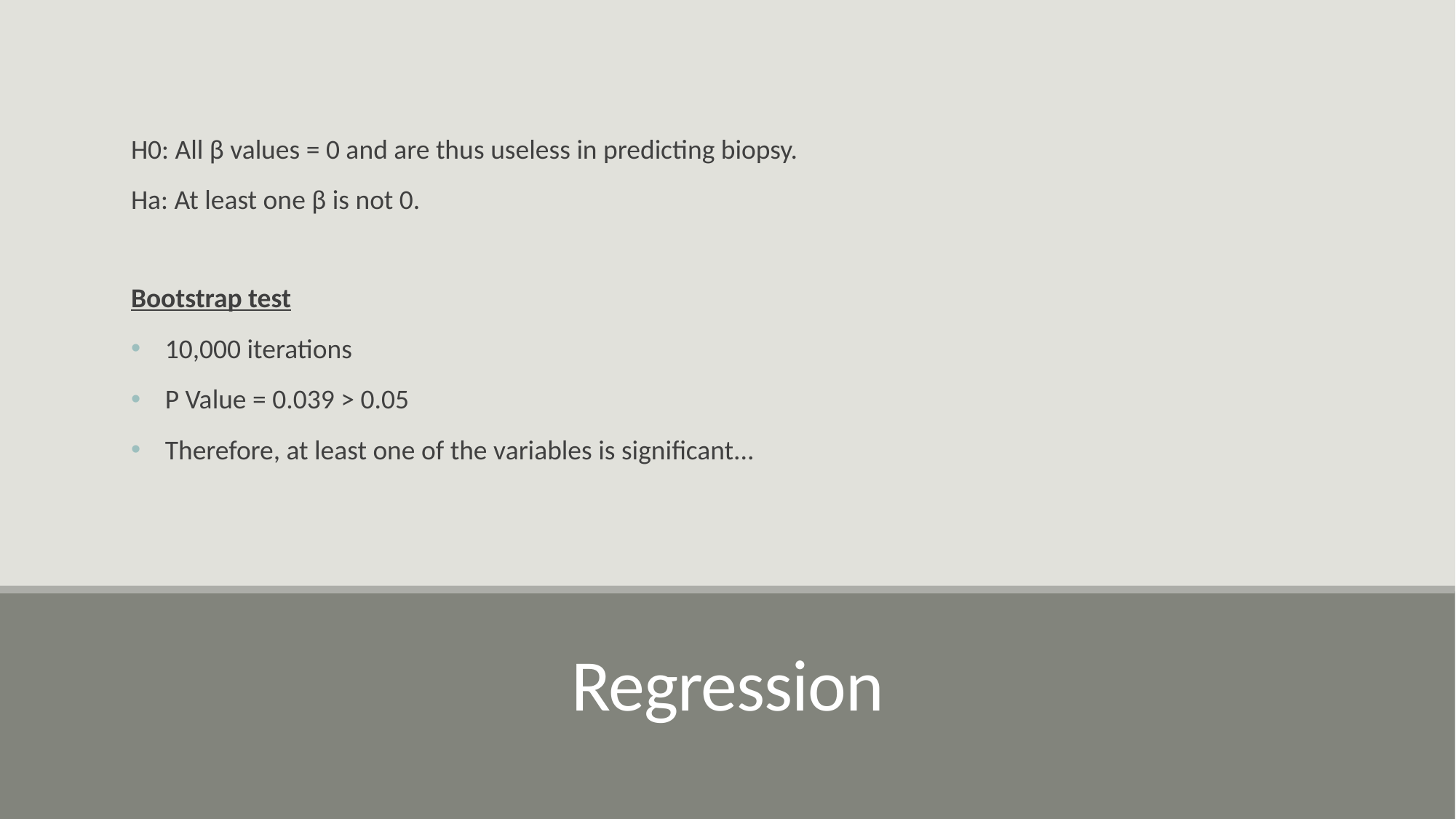

H0: All β values = 0 and are thus useless in predicting biopsy.
Ha: At least one β is not 0.

Bootstrap test
10,000 iterations
P Value = 0.039 > 0.05
Therefore, at least one of the variables is significant...

# Regression